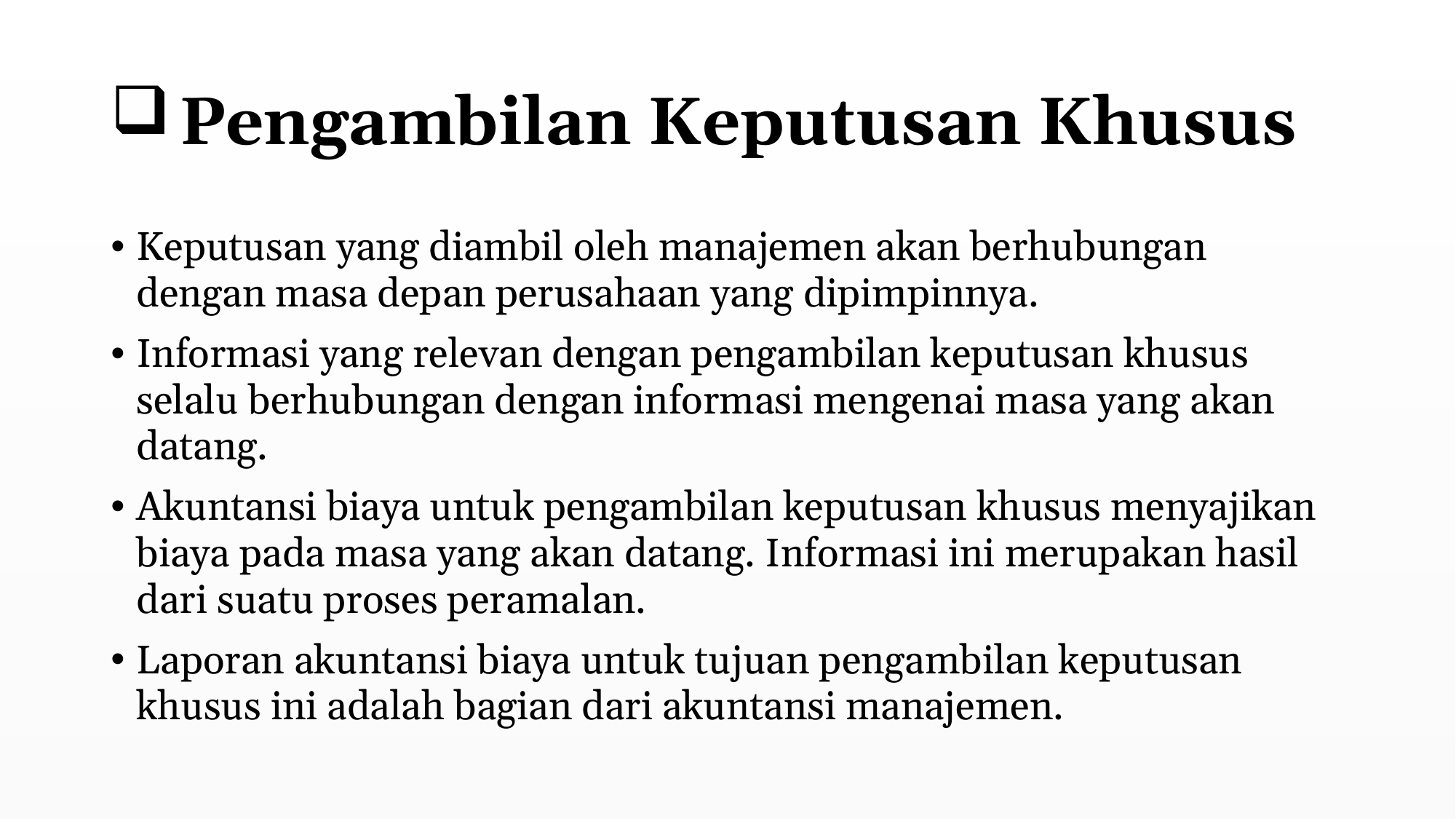

# Pengambilan Keputusan Khusus
Keputusan yang diambil oleh manajemen akan berhubungan dengan masa depan perusahaan yang dipimpinnya.
Informasi yang relevan dengan pengambilan keputusan khusus selalu berhubungan dengan informasi mengenai masa yang akan datang.
Akuntansi biaya untuk pengambilan keputusan khusus menyajikan biaya pada masa yang akan datang. Informasi ini merupakan hasil dari suatu proses peramalan.
Laporan akuntansi biaya untuk tujuan pengambilan keputusan khusus ini adalah bagian dari akuntansi manajemen.